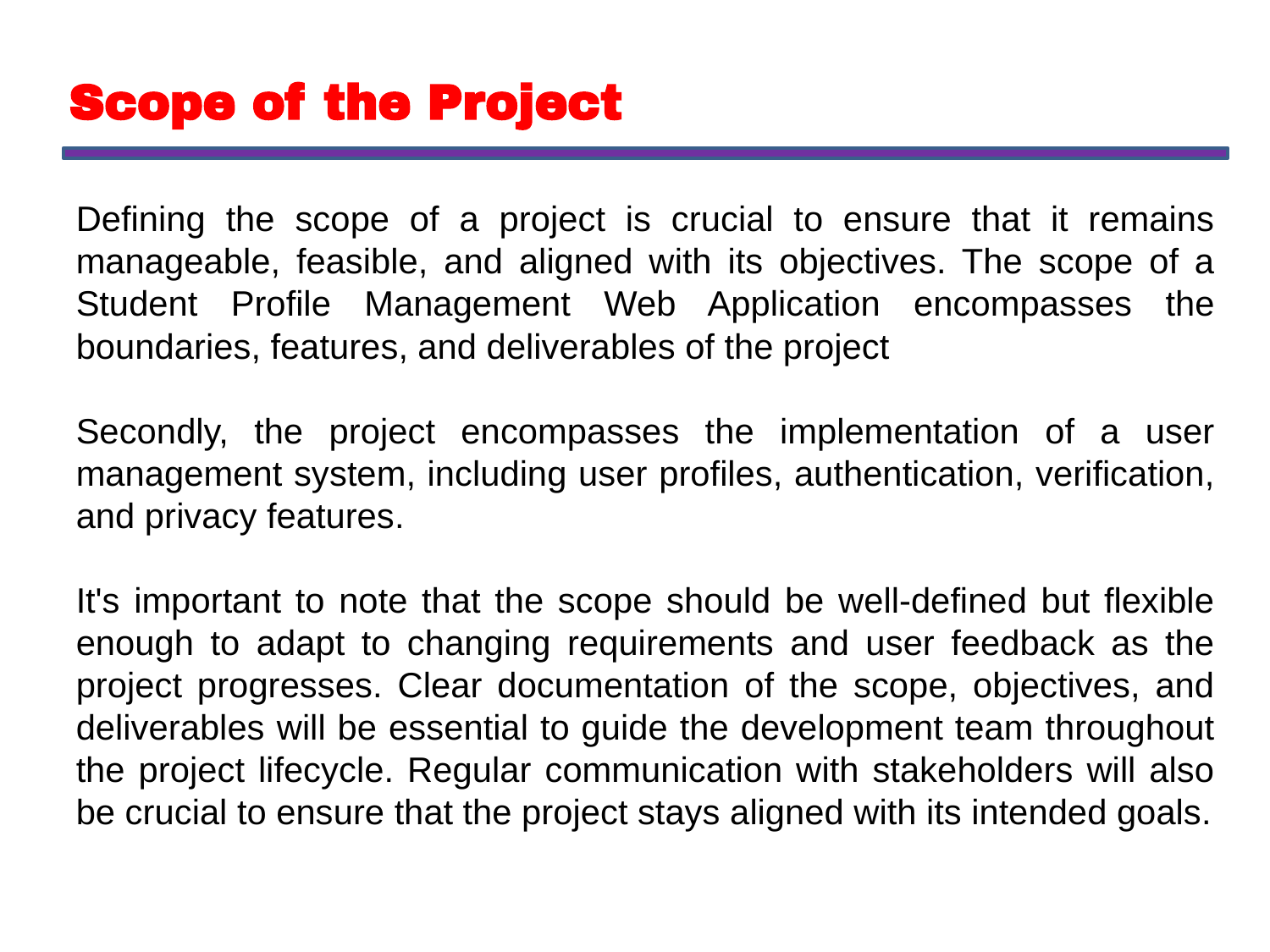

Scope of the Project

Defining the scope of a project is crucial to ensure that it remains manageable, feasible, and aligned with its objectives. The scope of a Student Profile Management Web Application encompasses the boundaries, features, and deliverables of the project

Secondly, the project encompasses the implementation of a user management system, including user profiles, authentication, verification, and privacy features.

It's important to note that the scope should be well-defined but flexible enough to adapt to changing requirements and user feedback as the project progresses. Clear documentation of the scope, objectives, and deliverables will be essential to guide the development team throughout the project lifecycle. Regular communication with stakeholders will also be crucial to ensure that the project stays aligned with its intended goals.